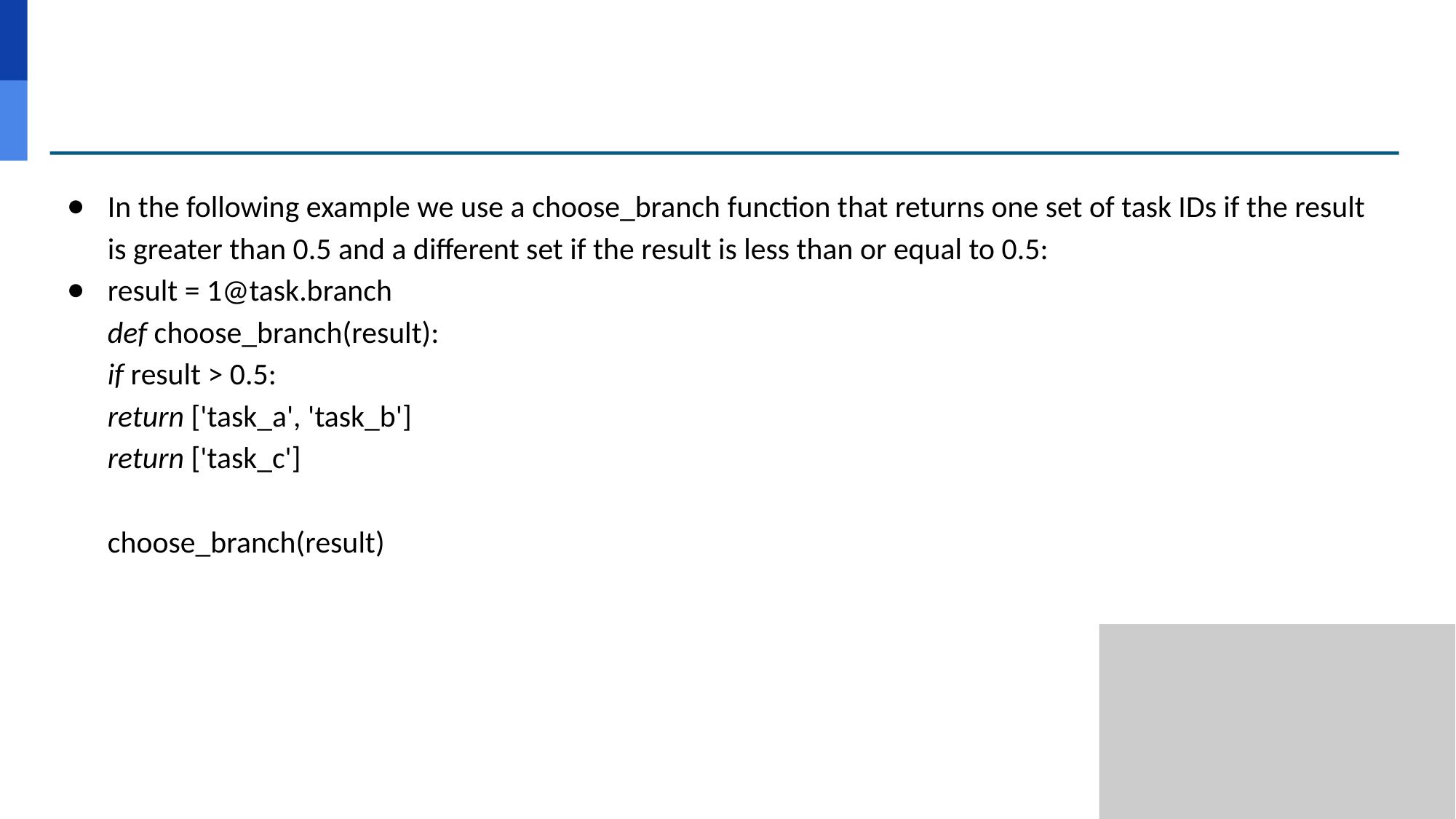

# In the following example we use a choose_branch function that returns one set of task IDs if the result is greater than 0.5 and a different set if the result is less than or equal to 0.5:
result = 1@task.branch
def choose_branch(result):
if result > 0.5:
return ['task_a', 'task_b']
return ['task_c']
choose_branch(result)